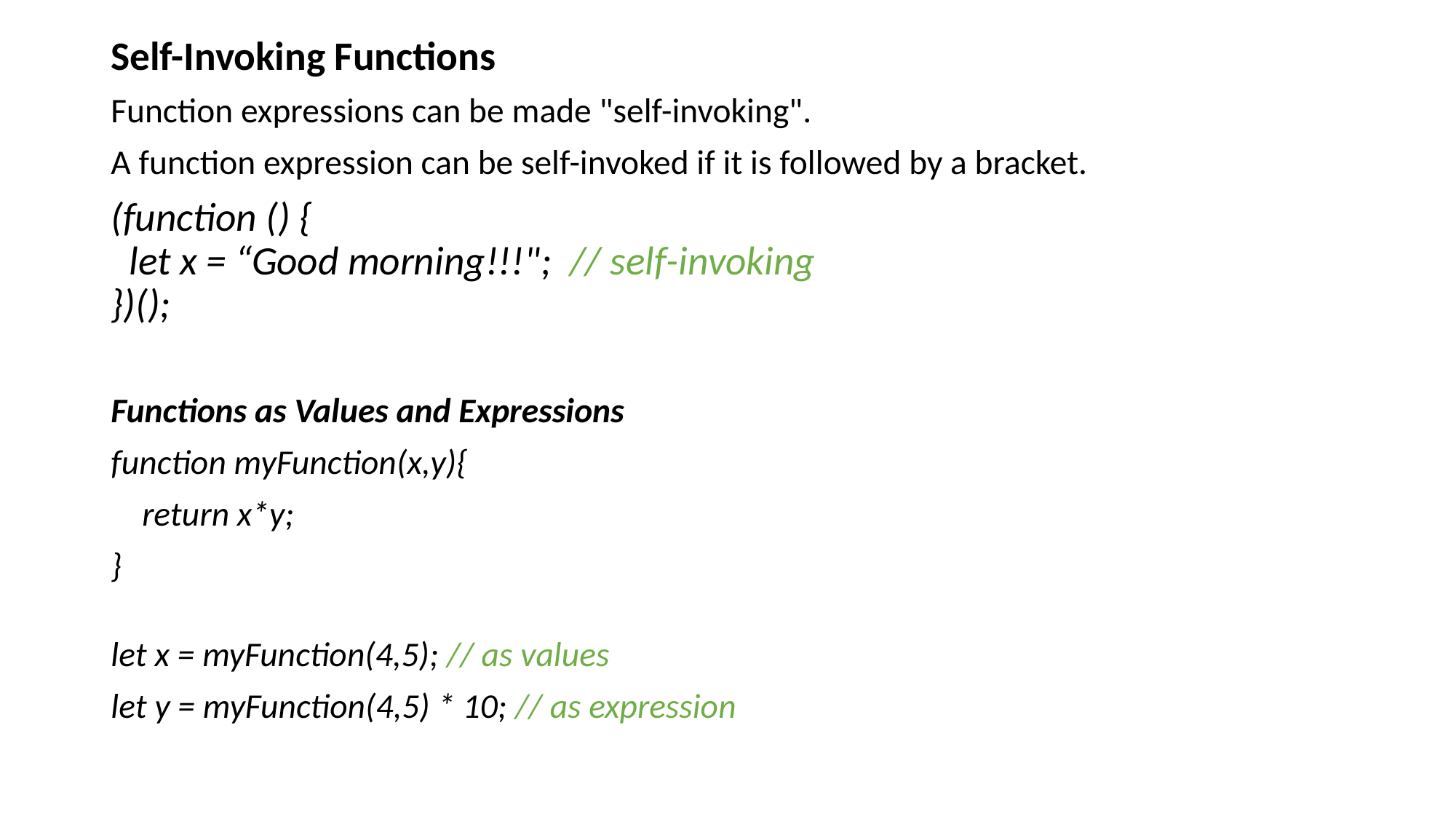

Self-Invoking Functions
Function expressions can be made "self-invoking".
A function expression can be self-invoked if it is followed by a bracket.
(function () {
  let x = “Good morning!!!";  // self-invoking
})();

Functions as Values and Expressions
function myFunction(x,y){
    return x*y;
}
let x = myFunction(4,5); // as values
let y = myFunction(4,5) * 10; // as expression